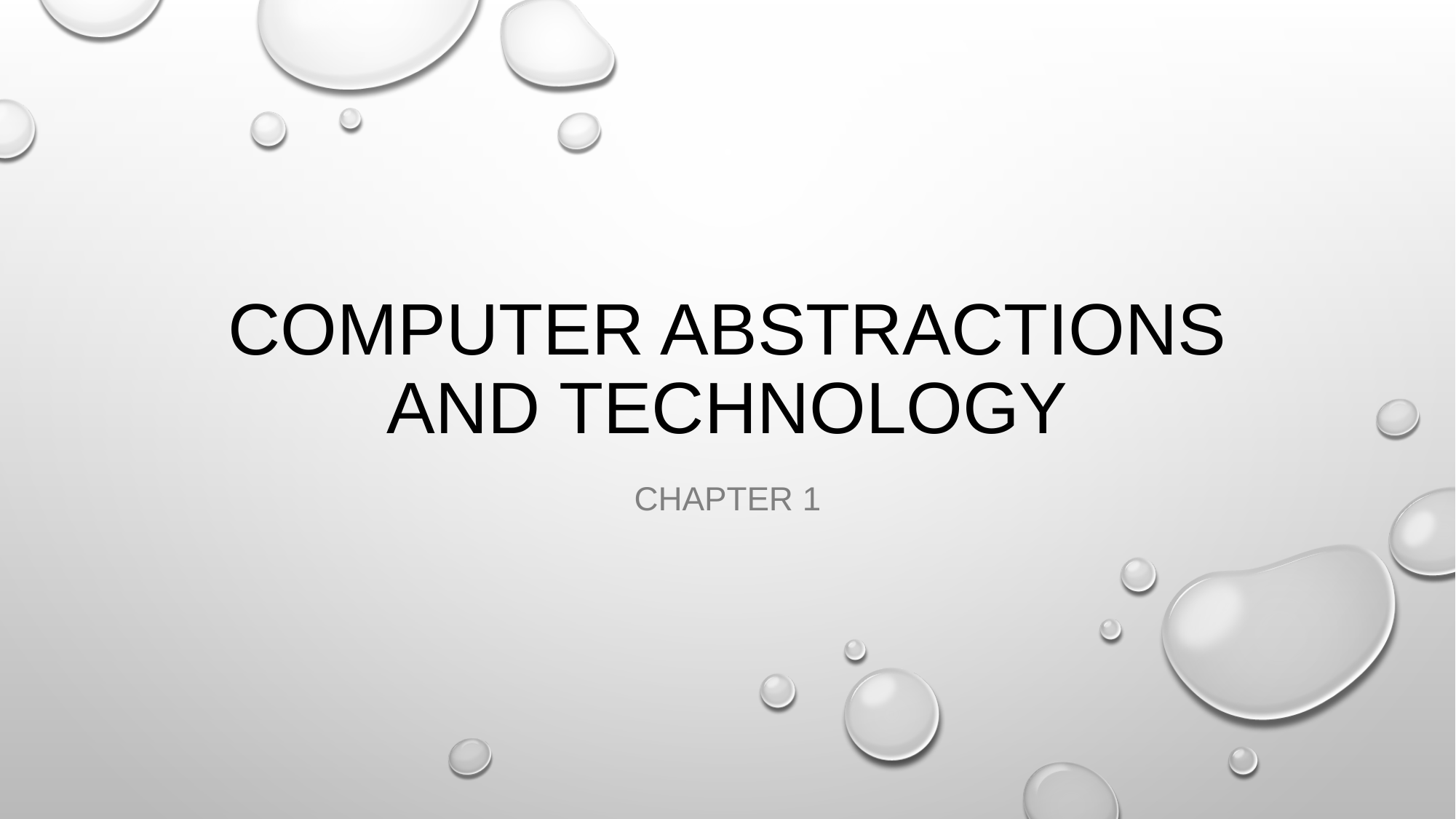

# Computer Abstractions and Technology
Chapter 1